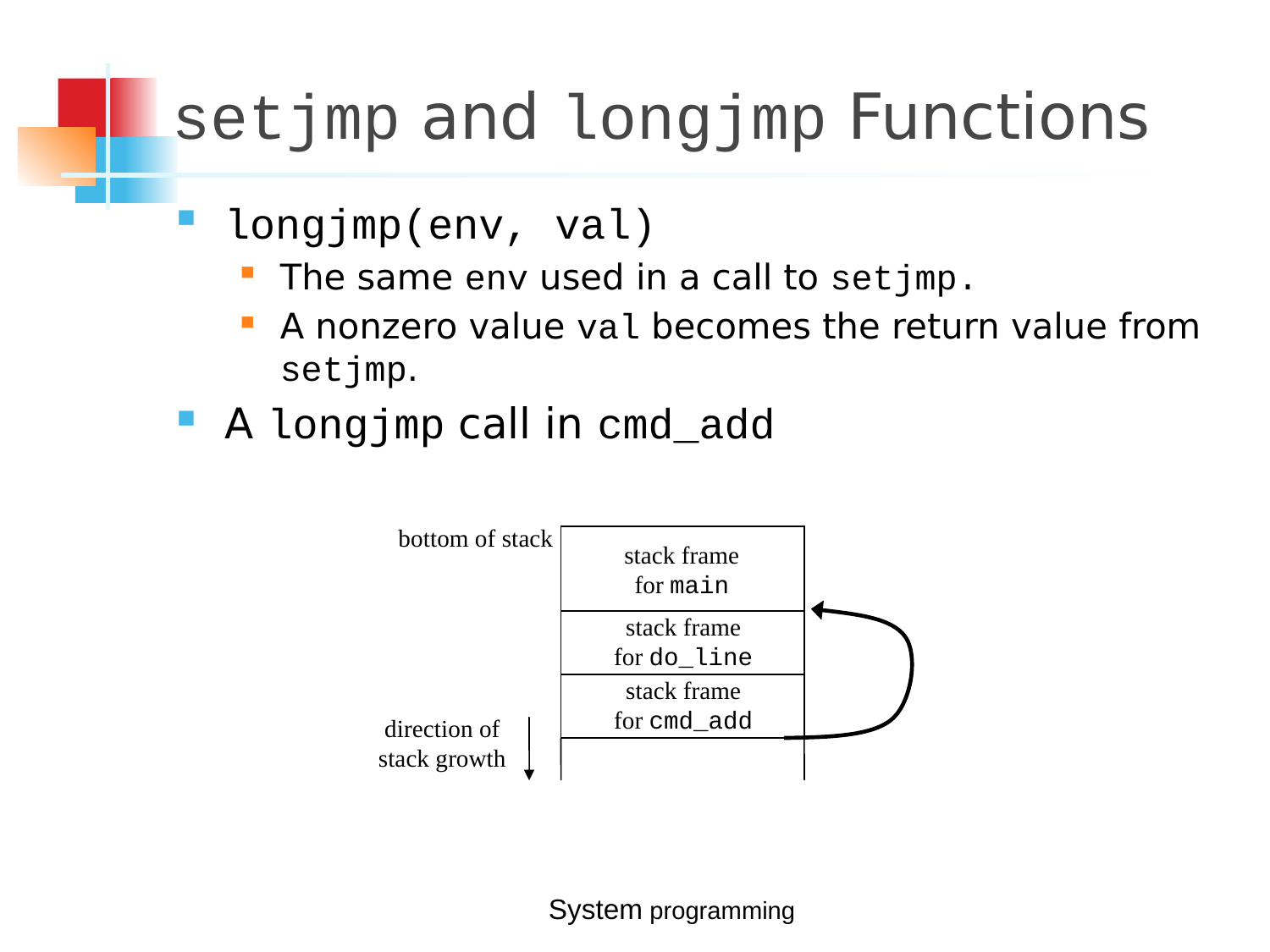

setjmp and longjmp Functions
longjmp(env, val)
The same env used in a call to setjmp.
A nonzero value val becomes the return value from setjmp.
A longjmp call in cmd_add

bottom of stack

stack frame
for main
stack frame
for do_line

stack frame
for cmd_add

direction of
stack growth